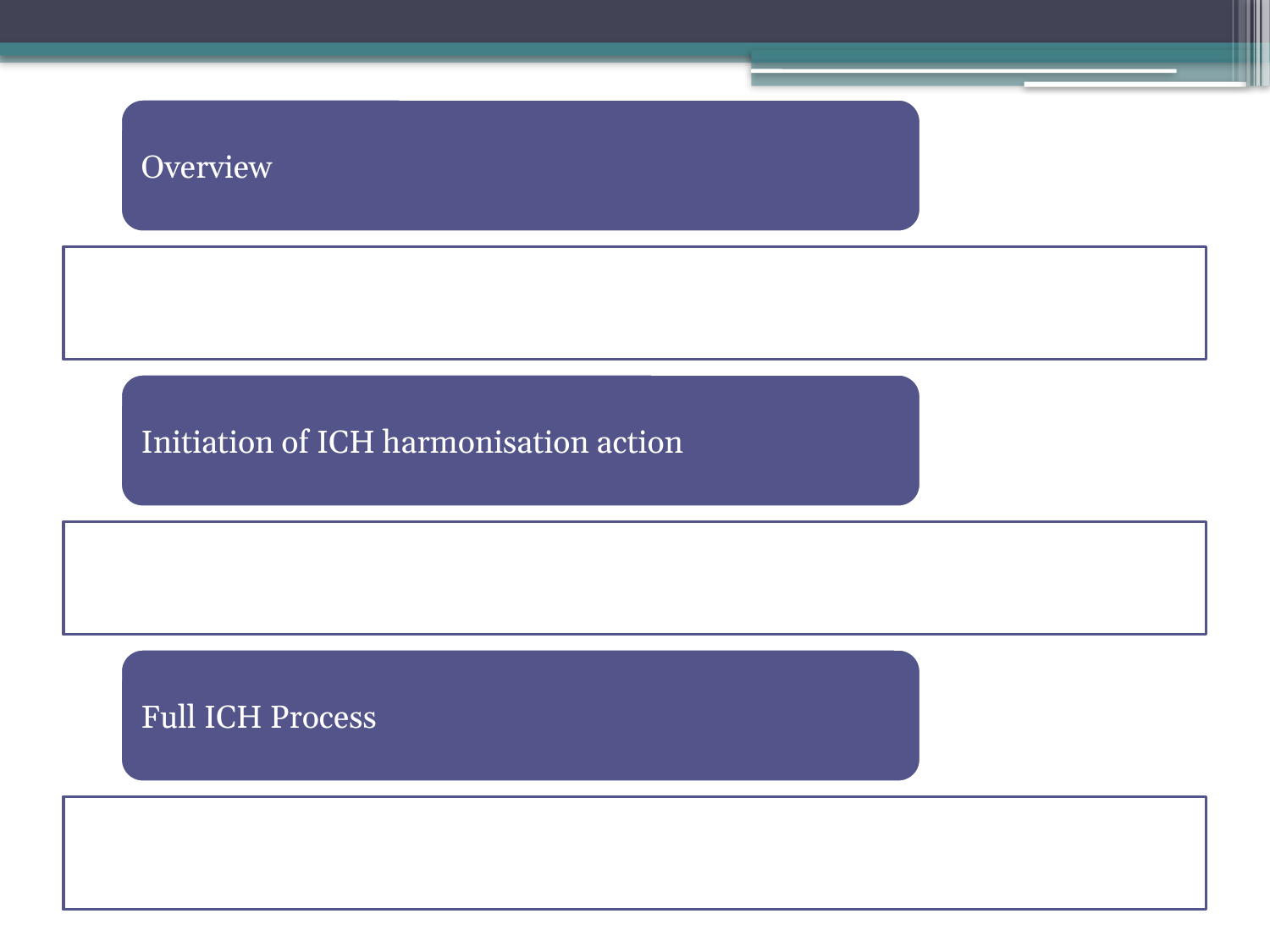

Overview
Initiation of ICH harmonisation action
Full ICH Process
#